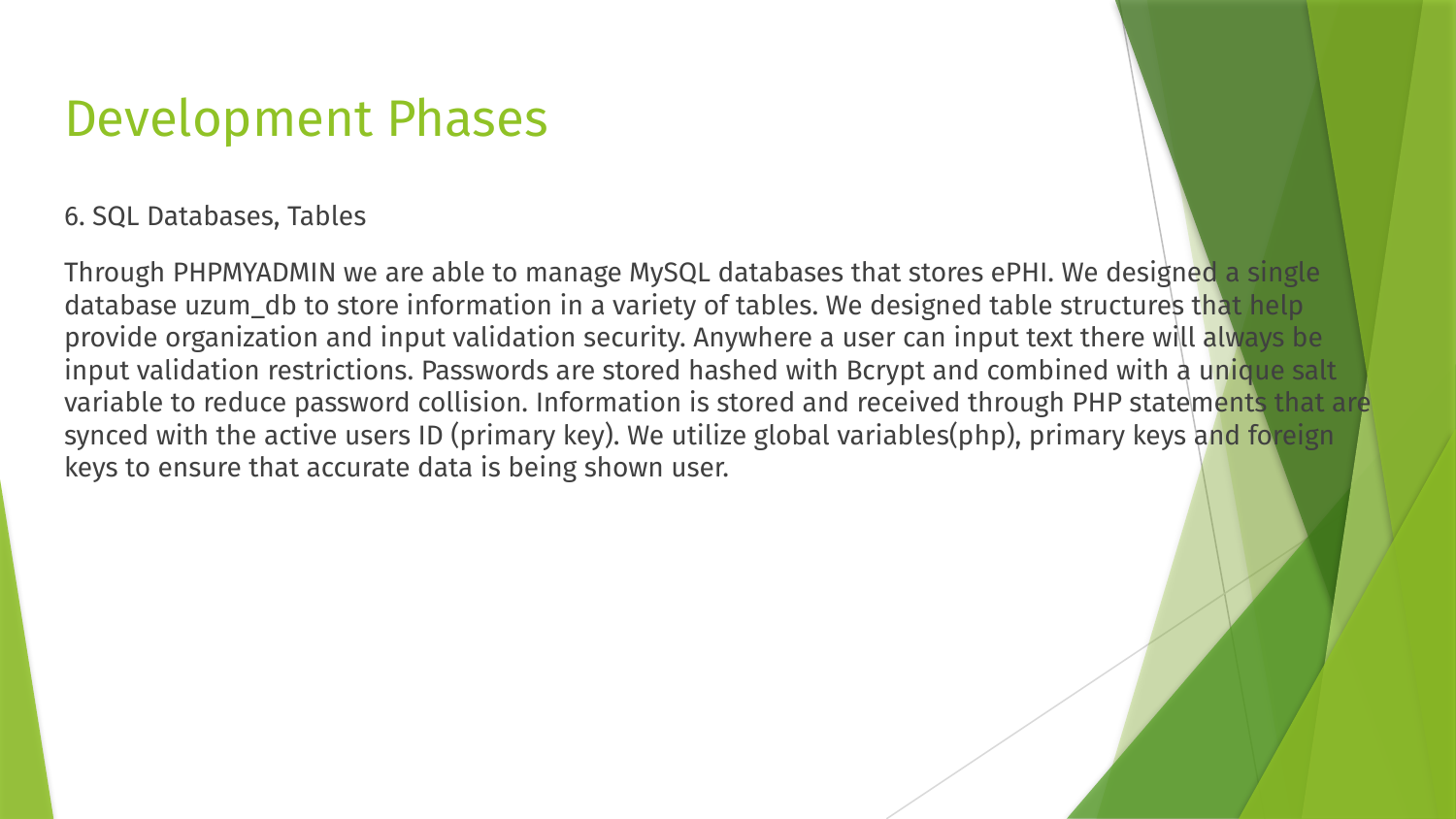

# Development Phases
6. SQL Databases, Tables
Through PHPMYADMIN we are able to manage MySQL databases that stores ePHI. We designed a single database uzum_db to store information in a variety of tables. We designed table structures that help provide organization and input validation security. Anywhere a user can input text there will always be input validation restrictions. Passwords are stored hashed with Bcrypt and combined with a unique salt variable to reduce password collision. Information is stored and received through PHP statements that are synced with the active users ID (primary key). We utilize global variables(php), primary keys and foreign keys to ensure that accurate data is being shown user.